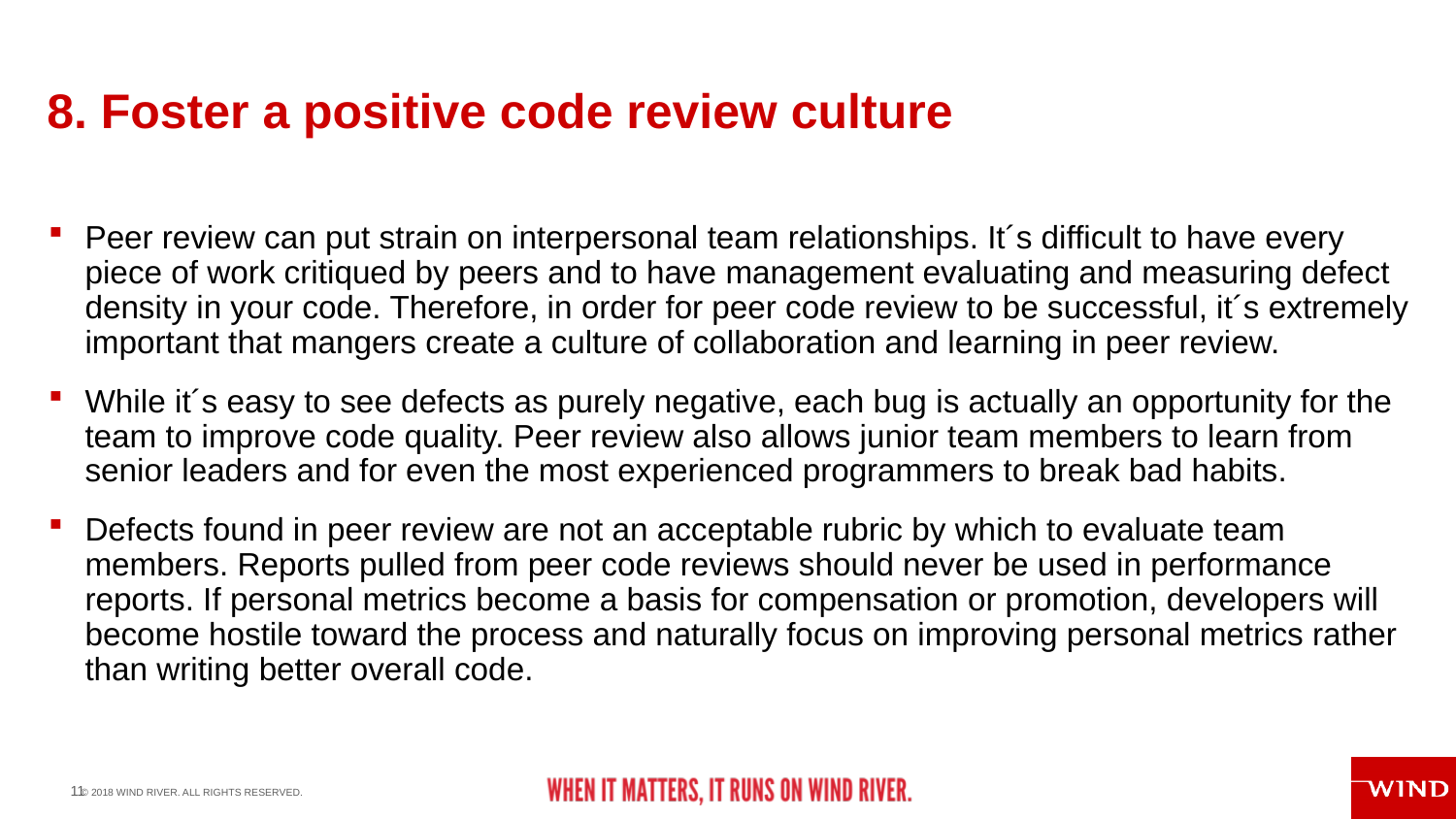

# 8. Foster a positive code review culture
Peer review can put strain on interpersonal team relationships. It´s difficult to have every piece of work critiqued by peers and to have management evaluating and measuring defect density in your code. Therefore, in order for peer code review to be successful, it´s extremely important that mangers create a culture of collaboration and learning in peer review.
While it´s easy to see defects as purely negative, each bug is actually an opportunity for the team to improve code quality. Peer review also allows junior team members to learn from senior leaders and for even the most experienced programmers to break bad habits.
Defects found in peer review are not an acceptable rubric by which to evaluate team members. Reports pulled from peer code reviews should never be used in performance reports. If personal metrics become a basis for compensation or promotion, developers will become hostile toward the process and naturally focus on improving personal metrics rather than writing better overall code.